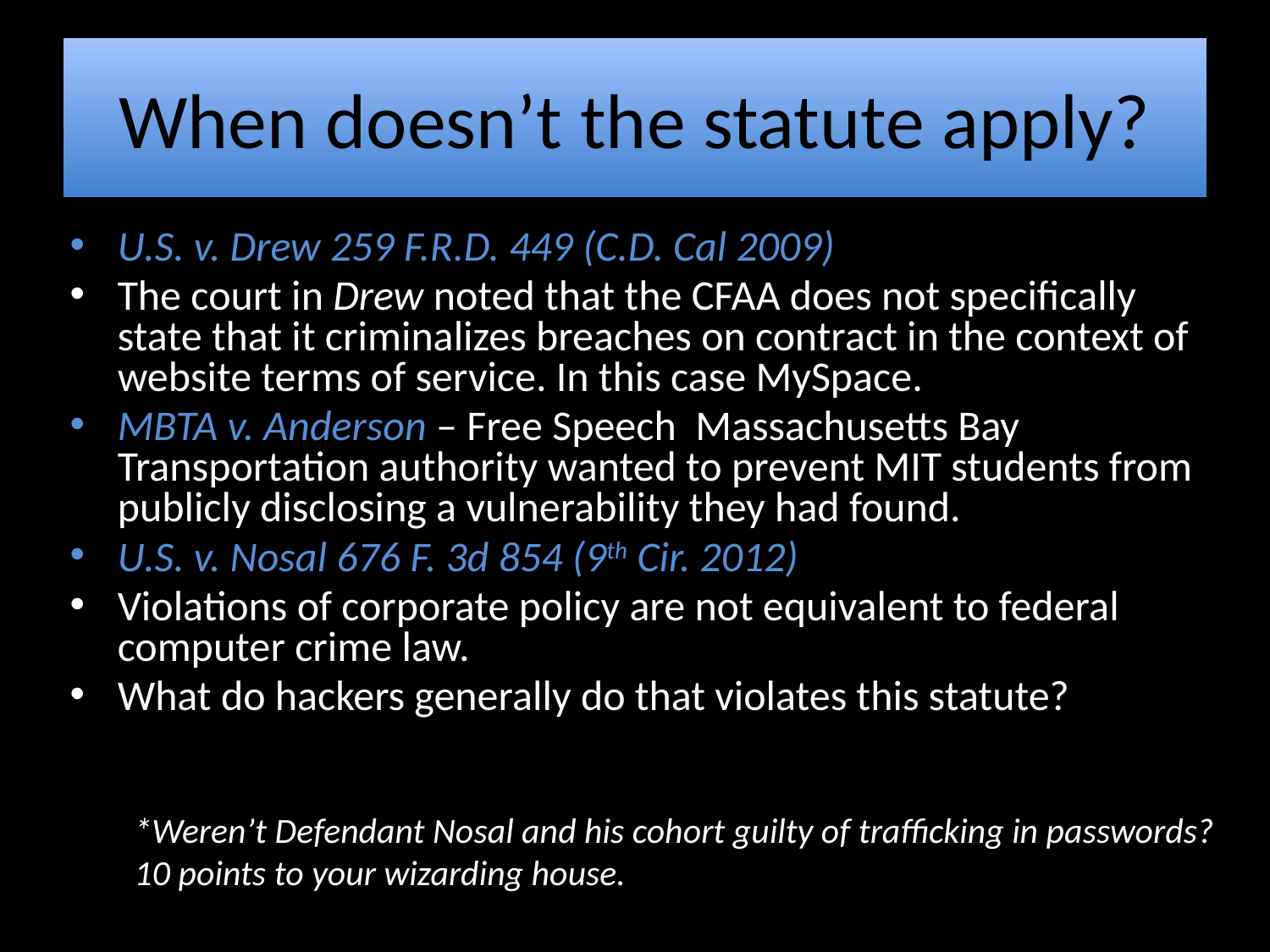

# When doesn’t the statute apply?
U.S. v. Drew 259 F.R.D. 449 (C.D. Cal 2009)
The court in Drew noted that the CFAA does not specifically state that it criminalizes breaches on contract in the context of website terms of service. In this case MySpace.
MBTA v. Anderson – Free Speech  Massachusetts Bay Transportation authority wanted to prevent MIT students from publicly disclosing a vulnerability they had found.
U.S. v. Nosal 676 F. 3d 854 (9th Cir. 2012)
Violations of corporate policy are not equivalent to federal computer crime law.
What do hackers generally do that violates this statute?
*Weren’t Defendant Nosal and his cohort guilty of trafficking in passwords?
10 points to your wizarding house.